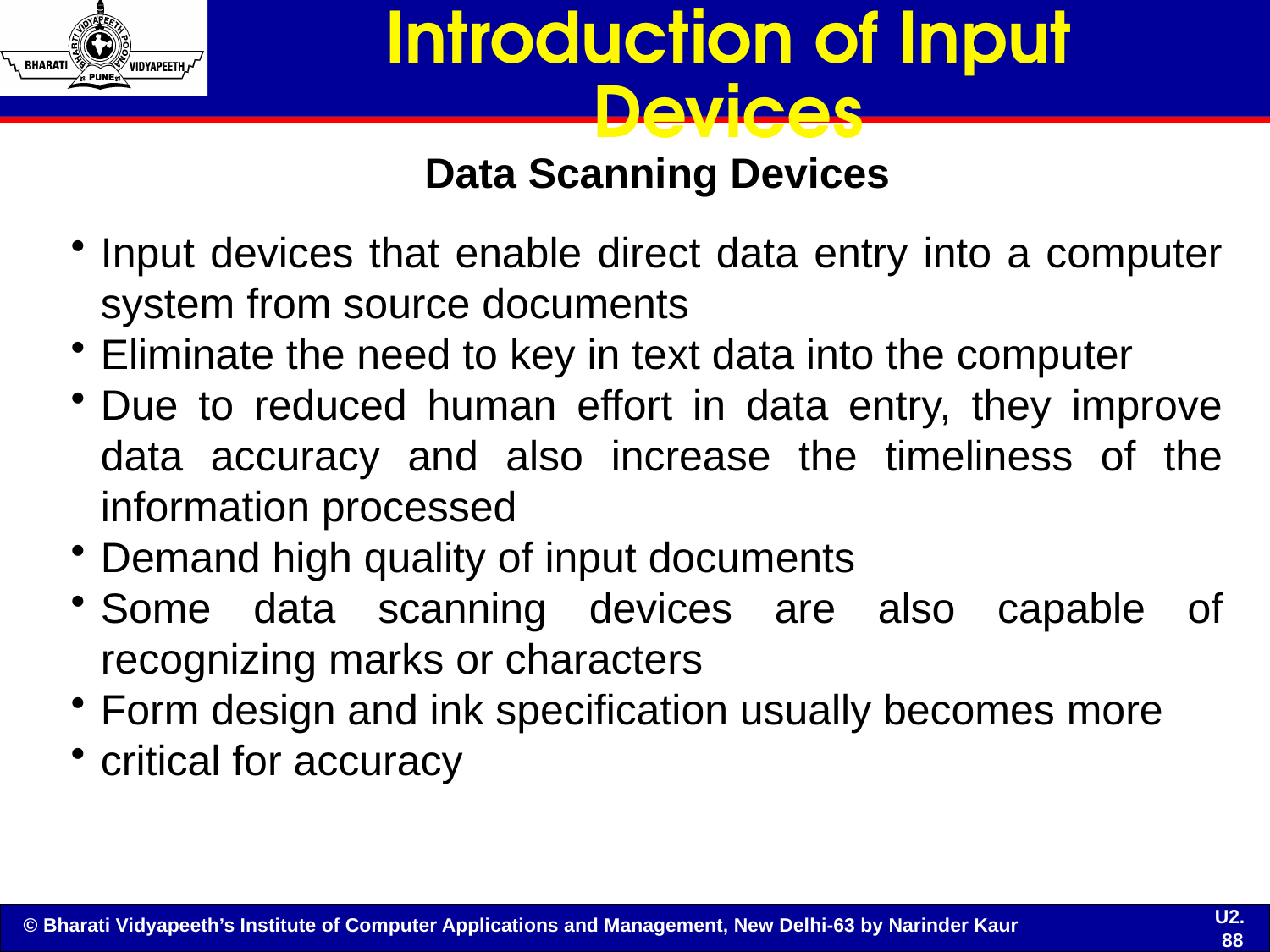

# Introduction of Input Devices
Data Scanning Devices
Input devices that enable direct data entry into a computer system from source documents
Eliminate the need to key in text data into the computer
Due to reduced human effort in data entry, they improve data accuracy and also increase the timeliness of the information processed
Demand high quality of input documents
Some data scanning devices are also capable of recognizing marks or characters
Form design and ink specification usually becomes more
critical for accuracy